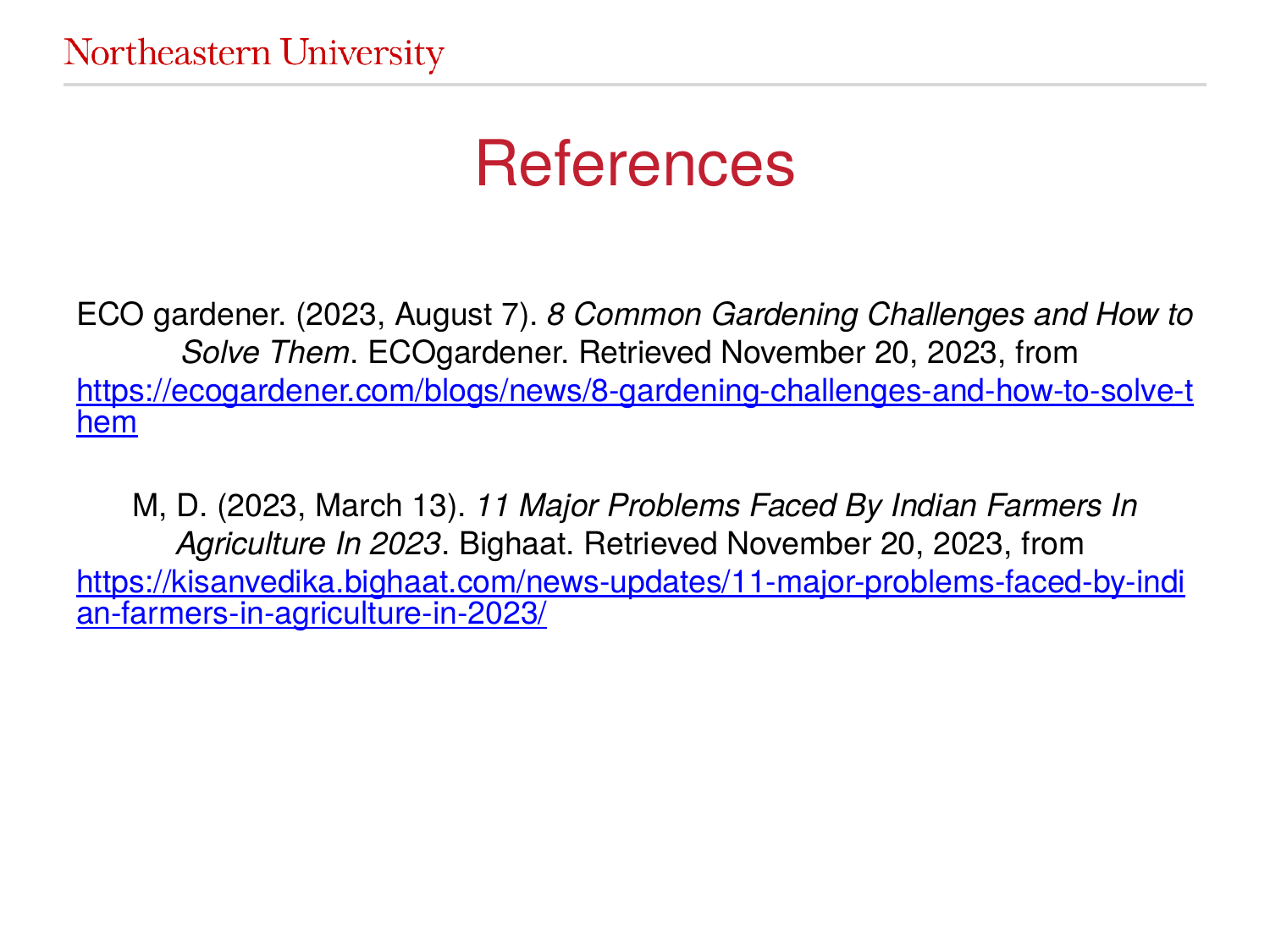

# References
ECO gardener. (2023, August 7). 8 Common Gardening Challenges and How to Solve Them. ECOgardener. Retrieved November 20, 2023, from https://ecogardener.com/blogs/news/8-gardening-challenges-and-how-to-solve-them
M, D. (2023, March 13). 11 Major Problems Faced By Indian Farmers In Agriculture In 2023. Bighaat. Retrieved November 20, 2023, from https://kisanvedika.bighaat.com/news-updates/11-major-problems-faced-by-indian-farmers-in-agriculture-in-2023/